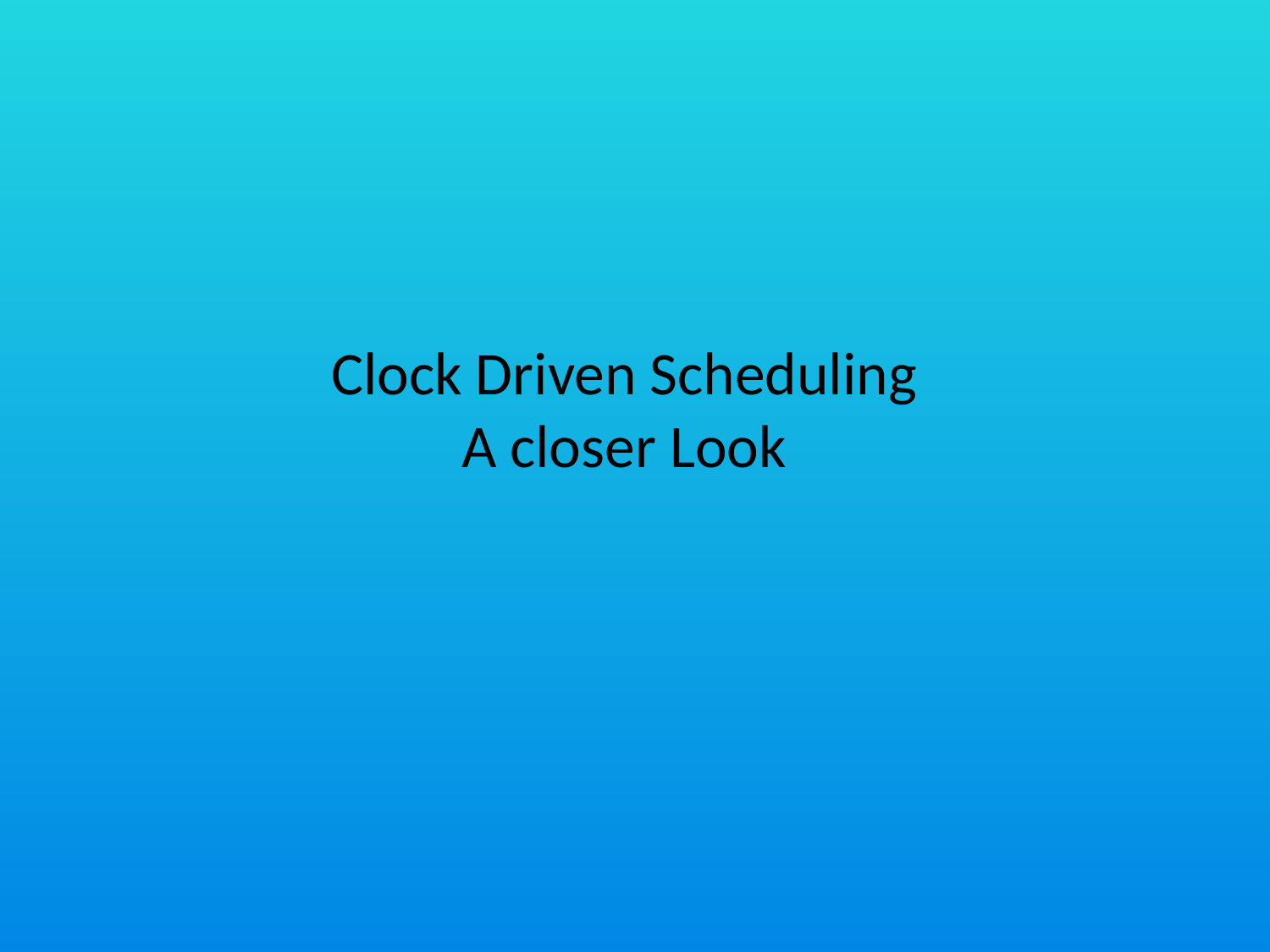

# Clock Driven Scheduling A closer Look